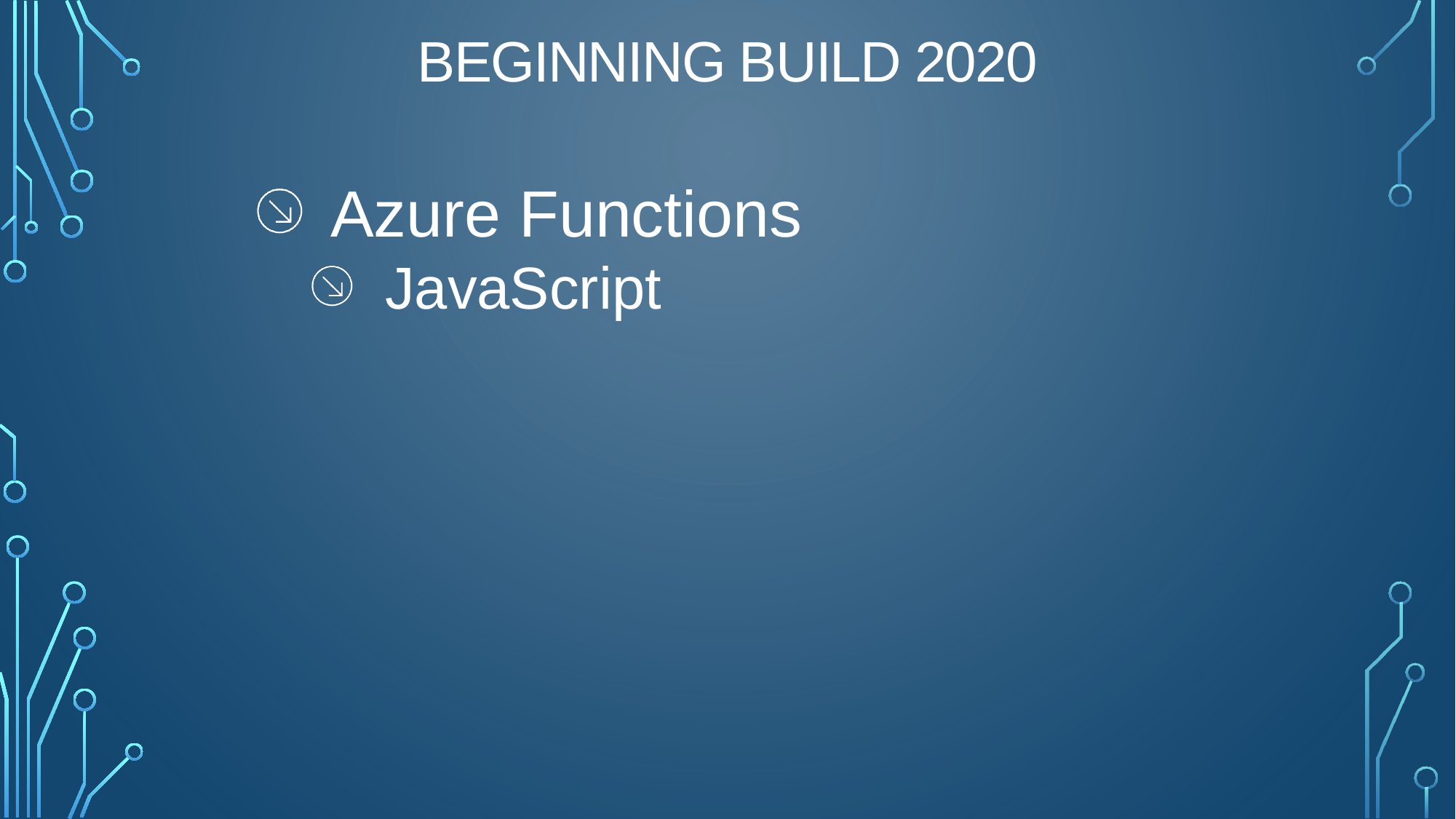

# Beginning Build 2020
Azure Functions
JavaScript